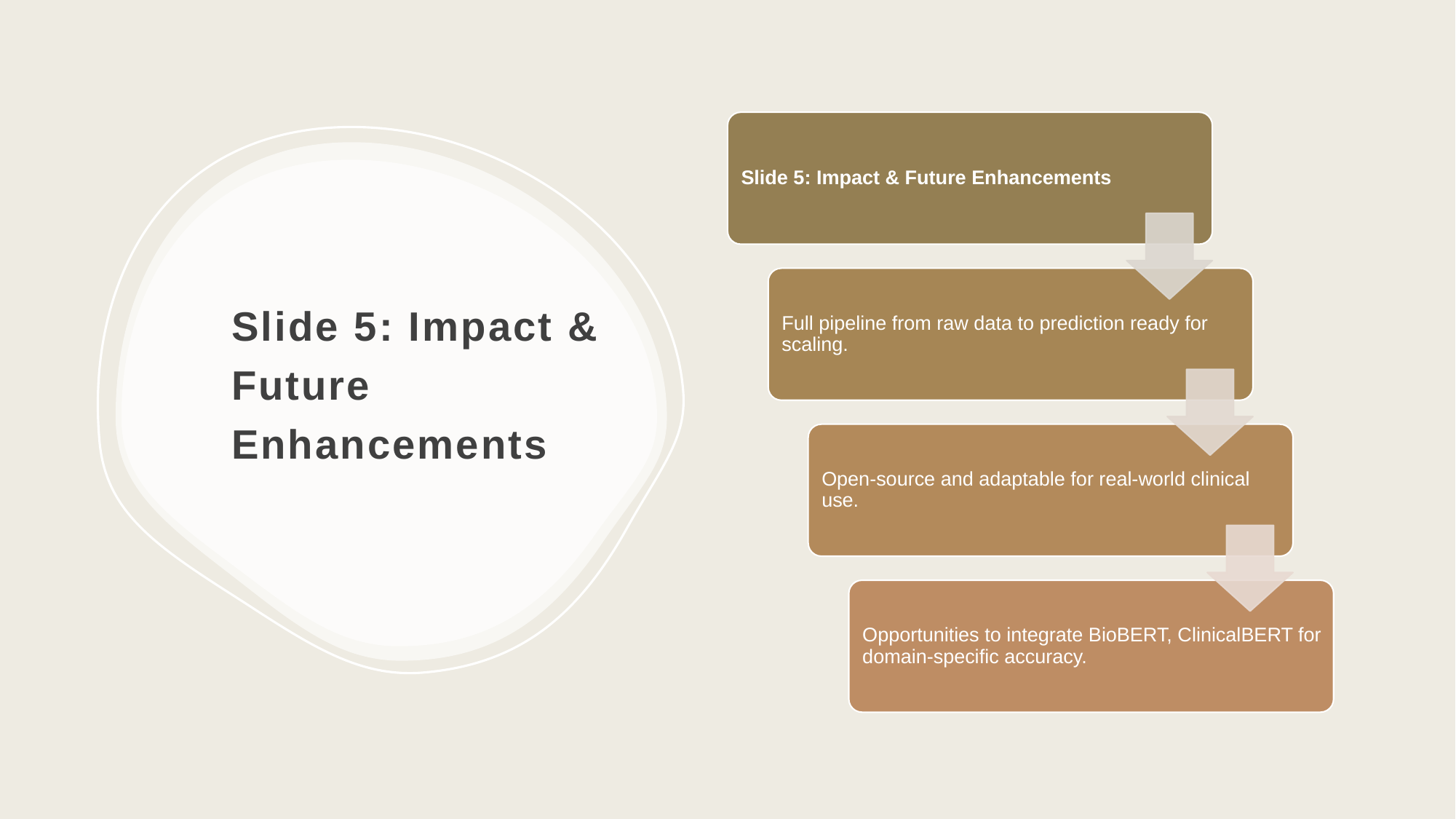

Slide 5: Impact & Future Enhancements
Full pipeline from raw data to prediction ready for scaling.
Open-source and adaptable for real-world clinical use.
Opportunities to integrate BioBERT, ClinicalBERT for domain-specific accuracy.

# Slide 5: Impact & Future Enhancements